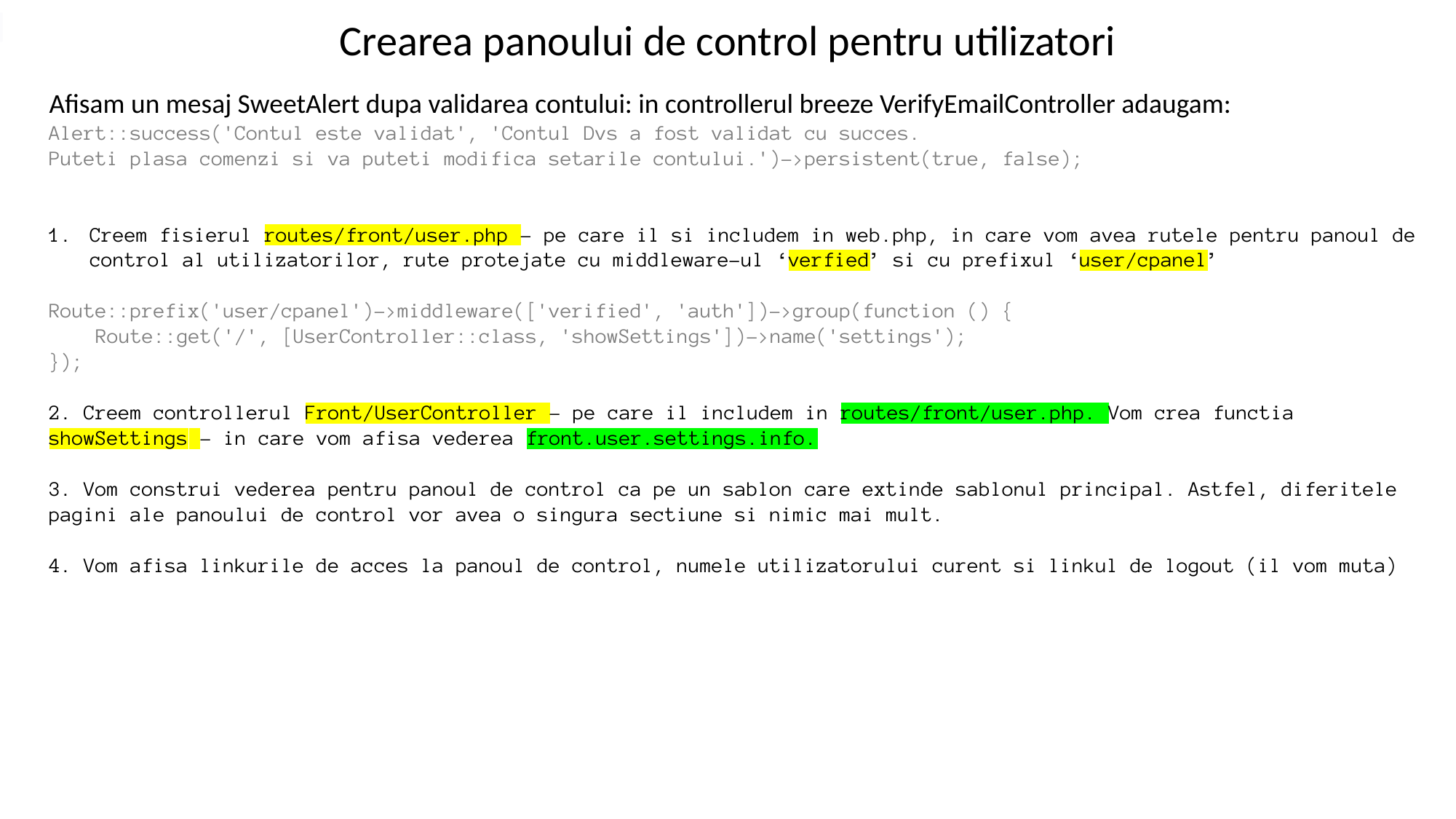

# Crearea panoului de control pentru utilizatori

Afisam un mesaj SweetAlert dupa validarea contului: in controllerul breeze VerifyEmailController adaugam:
Alert::success('Contul este validat', 'Contul Dvs a fost validat cu succes.
Puteti plasa comenzi si va puteti modifica setarile contului.')->persistent(true, false);

Creem fisierul routes/front/user.php – pe care il si includem in web.php, in care vom avea rutele pentru panoul de control al utilizatorilor, rute protejate cu middleware-ul ‘verfied’ si cu prefixul ‘user/cpanel’

Route::prefix('user/cpanel')->middleware(['verified', 'auth'])->group(function () {
    Route::get('/', [UserController::class, 'showSettings'])->name('settings');
});

2. Creem controllerul Front/UserController – pe care il includem in routes/front/user.php. Vom crea functia showSettings – in care vom afisa vederea front.user.settings.info.

3. Vom construi vederea pentru panoul de control ca pe un sablon care extinde sablonul principal. Astfel, diferitele pagini ale panoului de control vor avea o singura sectiune si nimic mai mult.

4. Vom afisa linkurile de acces la panoul de control, numele utilizatorului curent si linkul de logout (il vom muta)